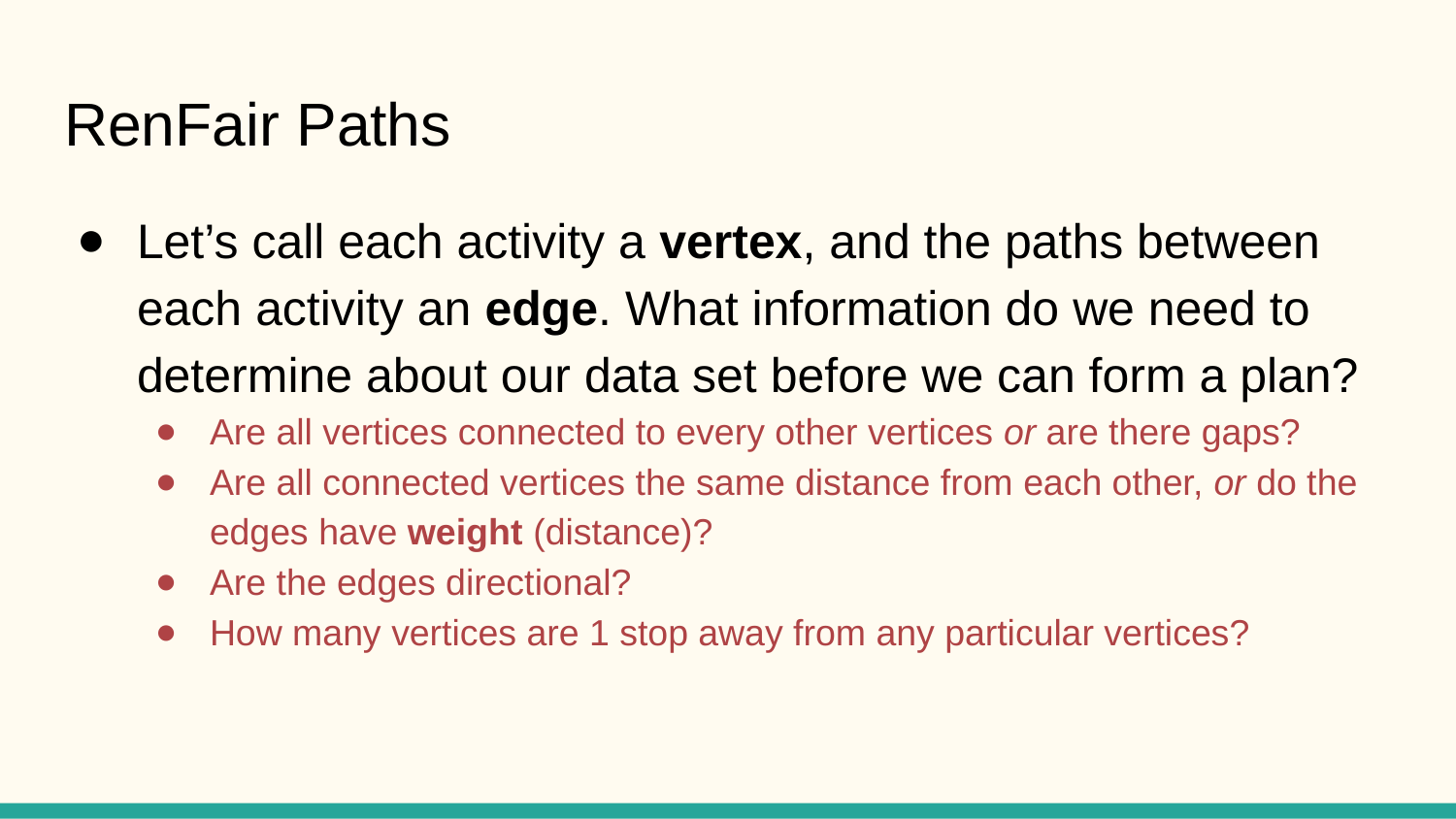

# RenFair Paths
Let’s call each activity a vertex, and the paths between each activity an edge. What information do we need to determine about our data set before we can form a plan?
Are all vertices connected to every other vertices or are there gaps?
Are all connected vertices the same distance from each other, or do the edges have weight (distance)?
Are the edges directional?
How many vertices are 1 stop away from any particular vertices?